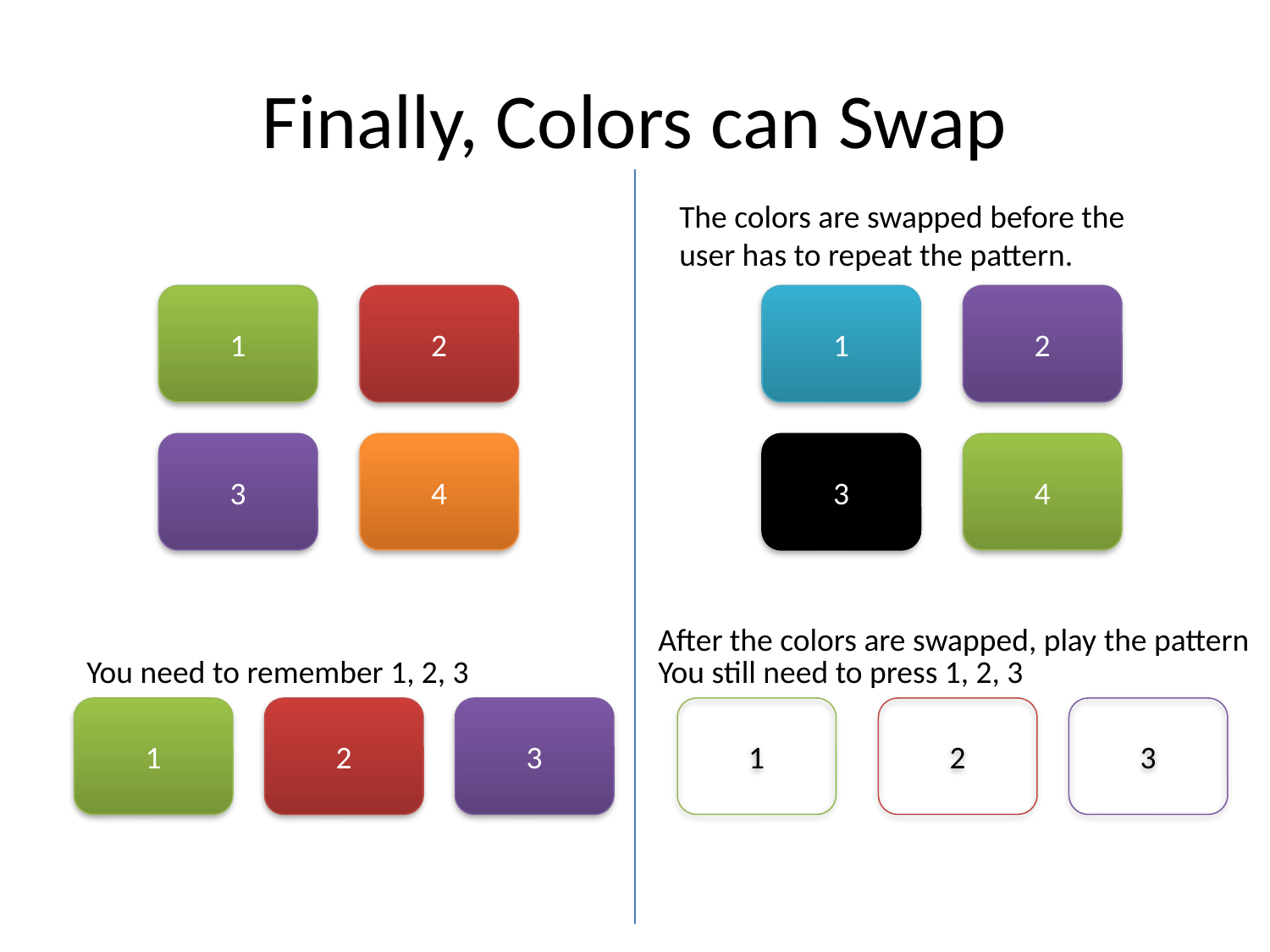

# Finally, Colors can Swap
The colors are swapped before the user has to repeat the pattern.
1
2
1
2
3
4
3
4
After the colors are swapped, play the pattern
You need to remember 1, 2, 3
You still need to press 1, 2, 3
1
2
3
1
2
3